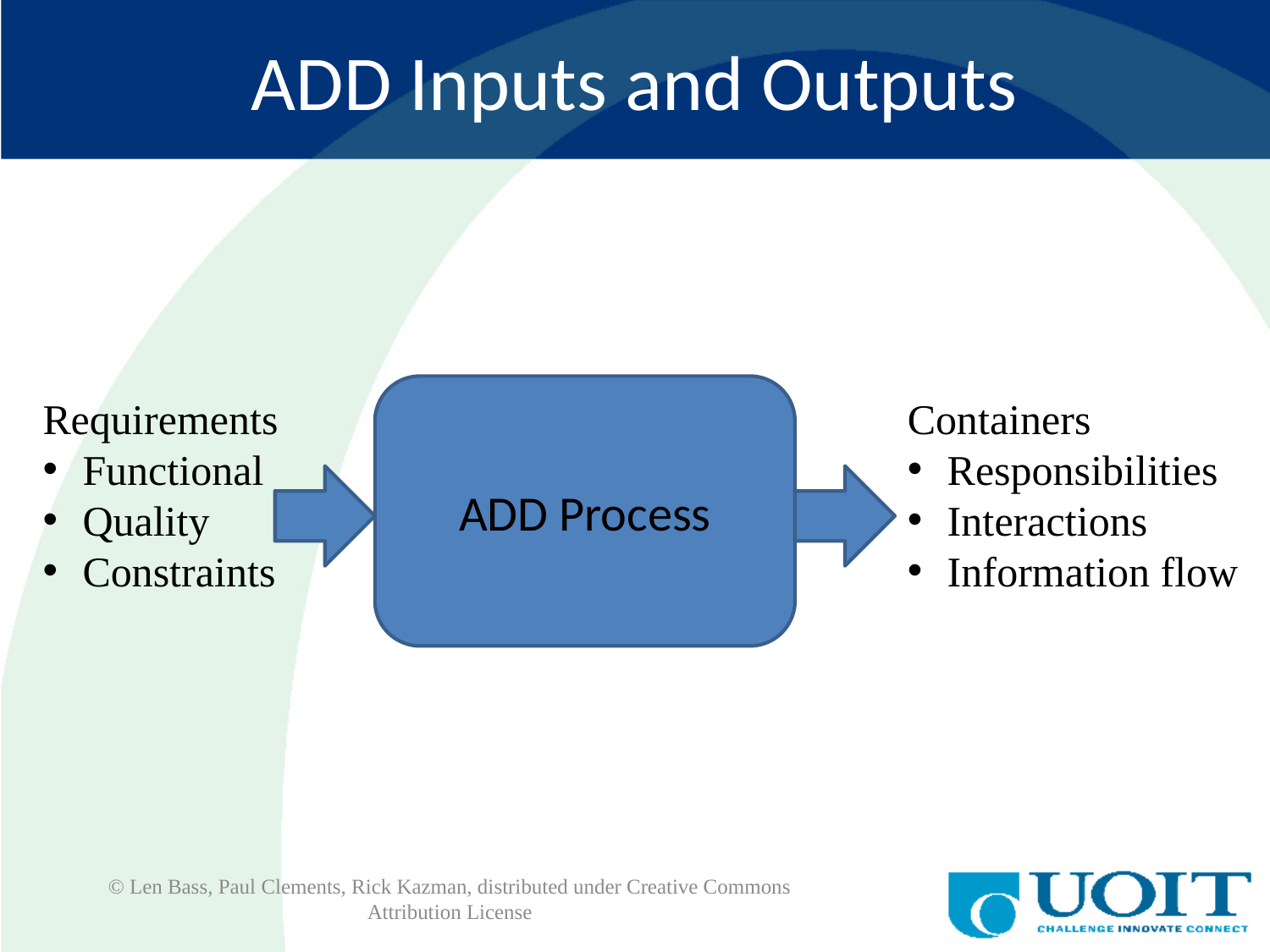

# ADD Inputs and Outputs
ADD Process
Requirements
Functional
Quality
Constraints
Containers
Responsibilities
Interactions
Information flow

© Len Bass, Paul Clements, Rick Kazman, distributed under Creative Commons Attribution License